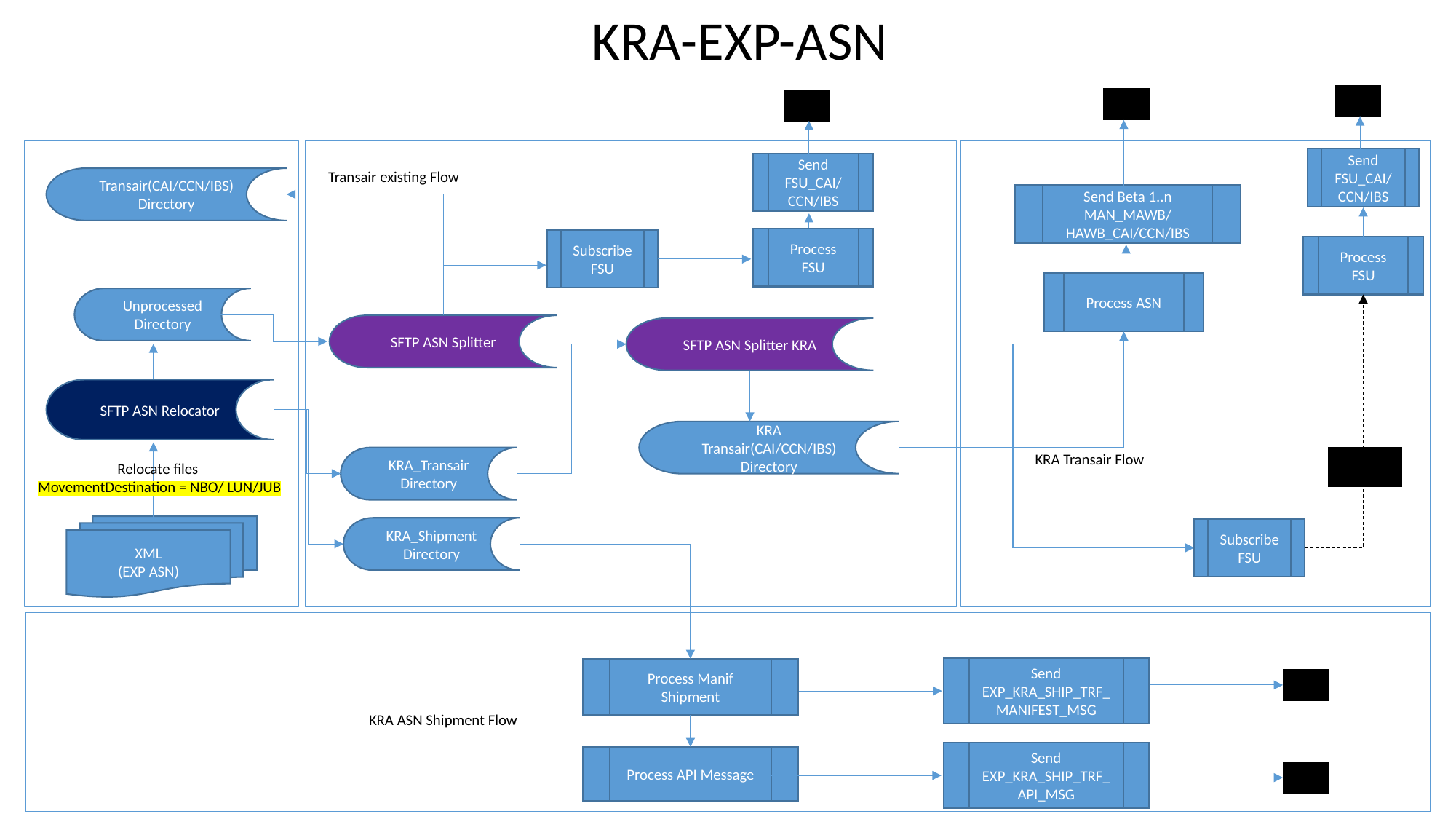

KRA-EXP-ASN

Send
FSU_CAI/CCN/IBS
Send
FSU_CAI/CCN/IBS
Transair existing Flow
Transair(CAI/CCN/IBS) Directory
Send Beta 1..n
MAN_MAWB/HAWB_CAI/CCN/IBS
Process FSU
Subscribe FSU
Process FSU
Process ASN
Unprocessed Directory
SFTP ASN Splitter
SFTP ASN Splitter KRA
SFTP ASN Relocator
KRA Transair(CAI/CCN/IBS) Directory
KRA Transair Flow
KRA_Transair Directory

Relocate files
MovementDestination = NBO/ LUN/JUB
XML
(EXP ASN)
KRA_Shipment Directory
Subscribe FSU

Send EXP_KRA_SHIP_TRF_MANIFEST_MSG
Process Manif Shipment

KRA ASN Shipment Flow
Send EXP_KRA_SHIP_TRF_API_MSG
Process API Message